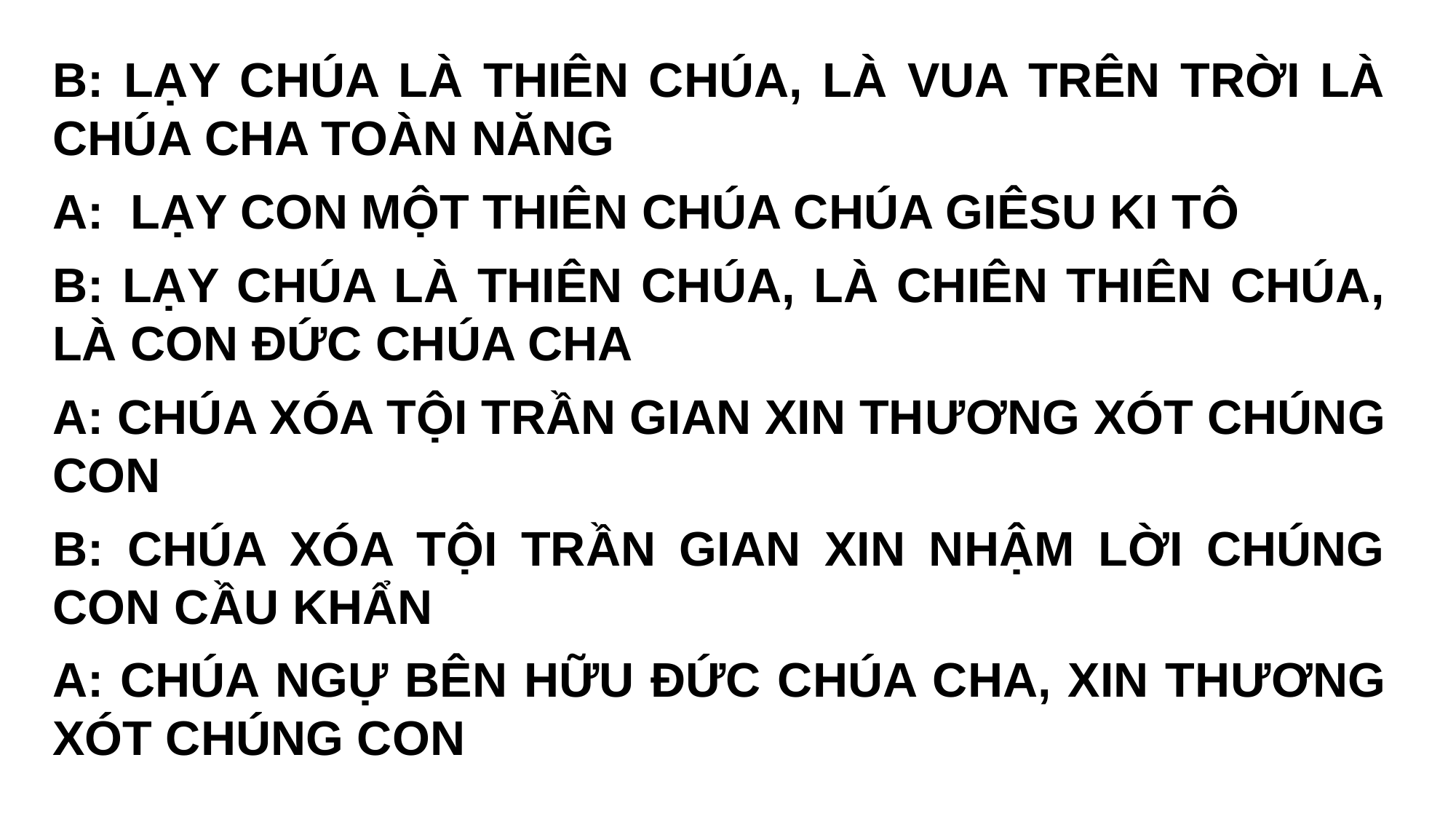

B: LẠY CHÚA LÀ THIÊN CHÚA, LÀ VUA TRÊN TRỜI LÀ CHÚA CHA TOÀN NĂNG
A:  LẠY CON MỘT THIÊN CHÚA CHÚA GIÊSU KI TÔ
B: LẠY CHÚA LÀ THIÊN CHÚA, LÀ CHIÊN THIÊN CHÚA, LÀ CON ĐỨC CHÚA CHA
A: CHÚA XÓA TỘI TRẦN GIAN XIN THƯƠNG XÓT CHÚNG CON
B: CHÚA XÓA TỘI TRẦN GIAN XIN NHẬM LỜI CHÚNG CON CẦU KHẨN
A: CHÚA NGỰ BÊN HỮU ĐỨC CHÚA CHA, XIN THƯƠNG XÓT CHÚNG CON